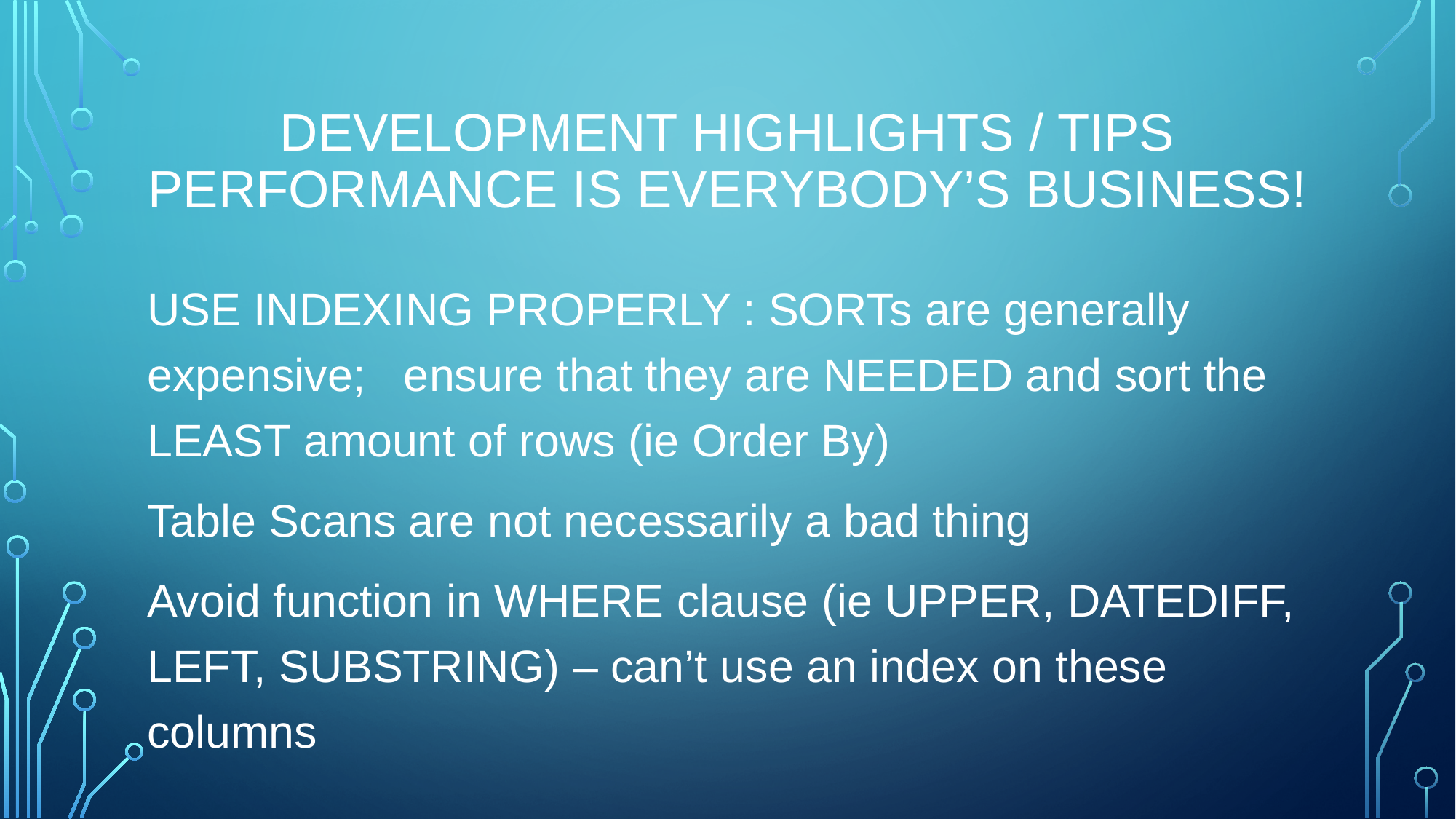

# DEVELOPMENT HIGHLIGHTS / TIPS PERFORMANCE IS EVERYBODY’S BUSINESS!
USE INDEXING PROPERLY : SORTs are generally expensive;   ensure that they are NEEDED and sort the LEAST amount of rows (ie Order By)
Table Scans are not necessarily a bad thing
Avoid function in WHERE clause (ie UPPER, DATEDIFF, LEFT, SUBSTRING) – can’t use an index on these columns